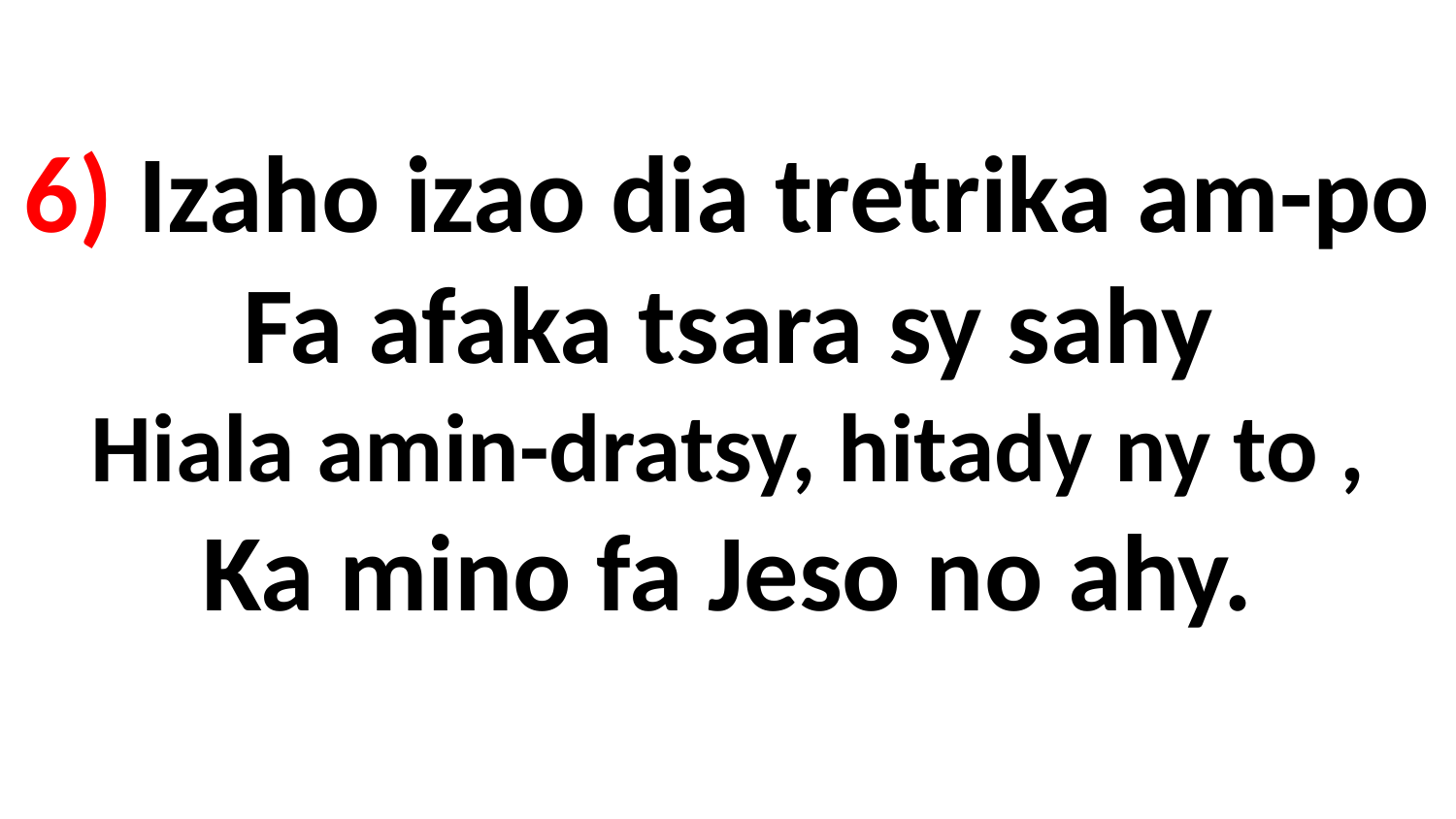

# 6) Izaho izao dia tretrika am-po Fa afaka tsara sy sahy Hiala amin-dratsy, hitady ny to , Ka mino fa Jeso no ahy.